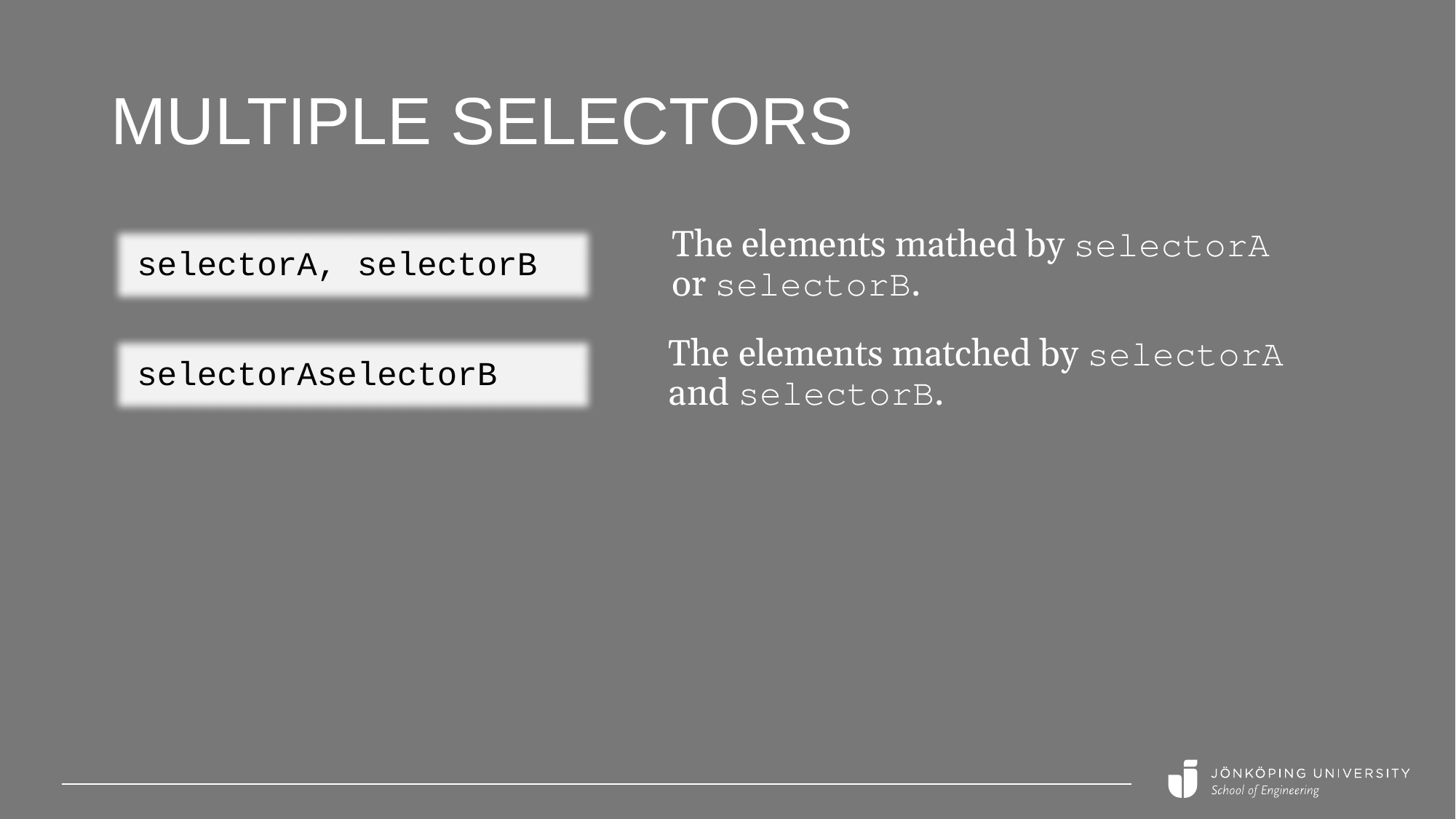

# Multiple Selectors
The elements mathed by selectorA or selectorB.
selectorA, selectorB
The elements matched by selectorA and selectorB.
selectorAselectorB